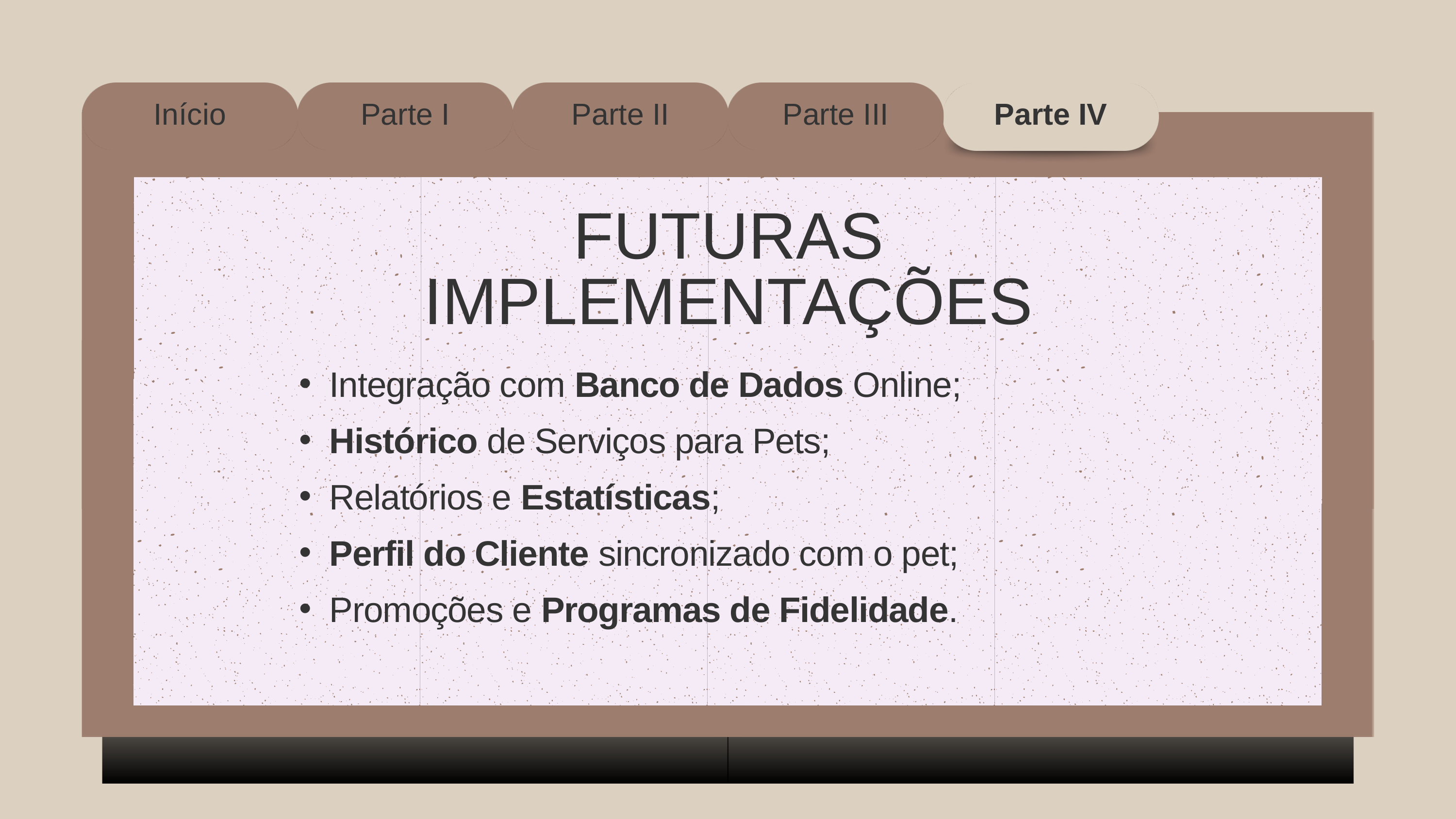

Início
Parte I
Parte II
Parte III
Parte IV

FUTURAS IMPLEMENTAÇÕES

Integração com Banco de Dados Online;
Histórico de Serviços para Pets;
Relatórios e Estatísticas;
Perfil do Cliente sincronizado com o pet;
Promoções e Programas de Fidelidade.